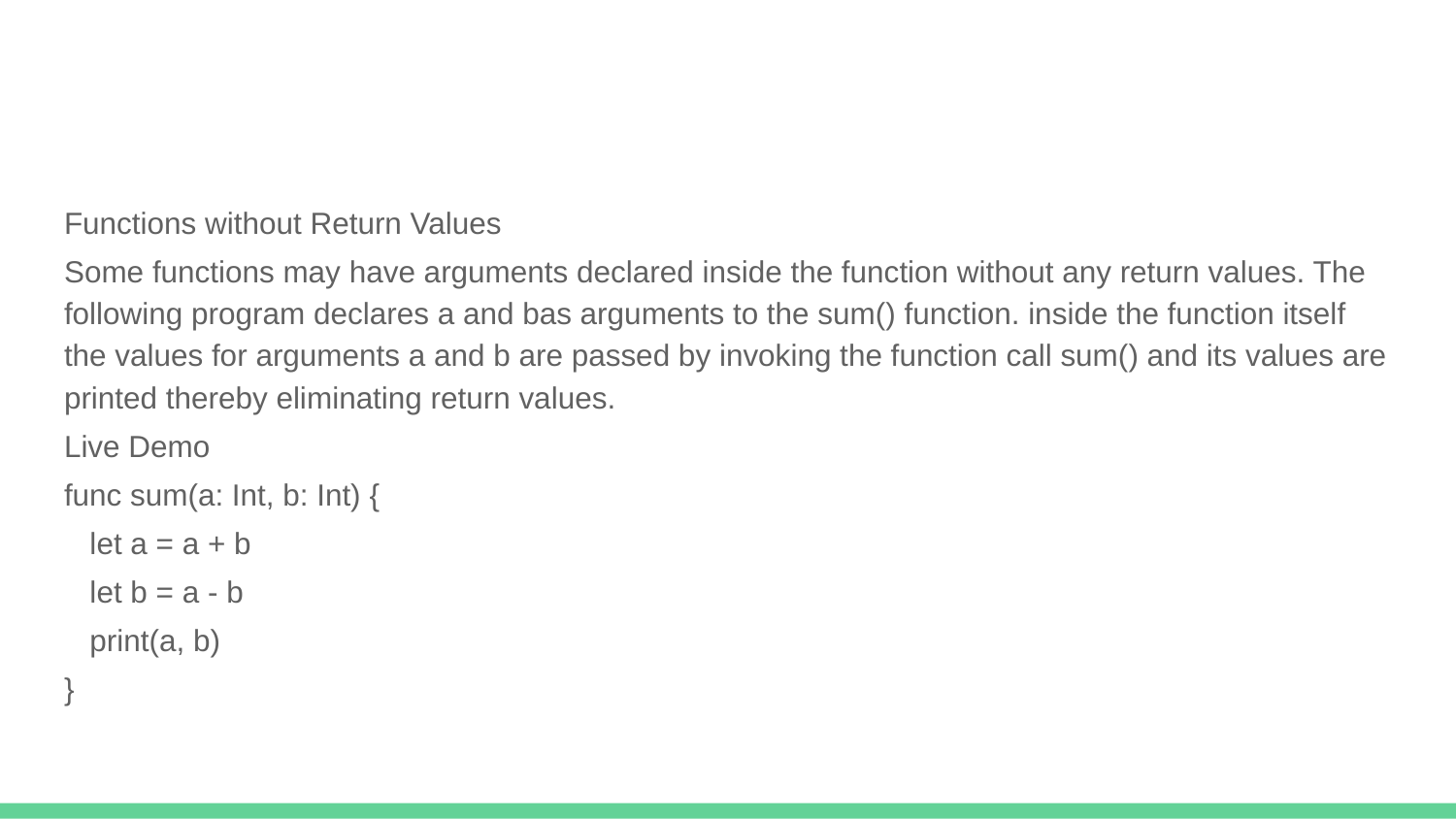

#
Functions without Return Values
Some functions may have arguments declared inside the function without any return values. The following program declares a and bas arguments to the sum() function. inside the function itself the values for arguments a and b are passed by invoking the function call sum() and its values are printed thereby eliminating return values.
Live Demo
func sum(a: Int, b: Int) {
   let a = a + b
   let b = a - b
   print(a, b)
}